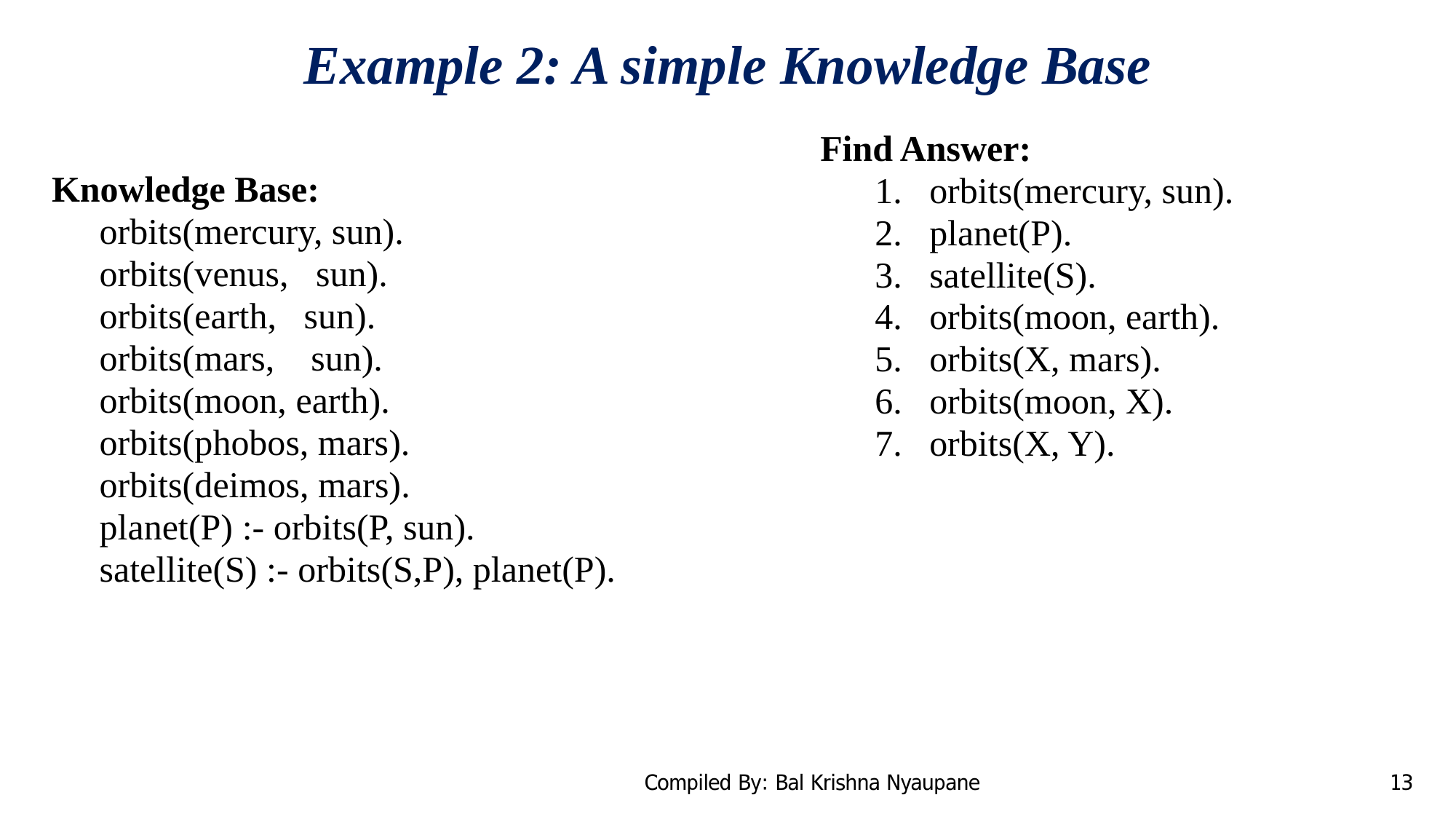

# Example 2: A simple Knowledge Base
Find Answer:
orbits(mercury, sun).
planet(P).
satellite(S).
orbits(moon, earth).
orbits(X, mars).
orbits(moon, X).
orbits(X, Y).

Knowledge Base:
orbits(mercury, sun).
orbits(venus,   sun).
orbits(earth,   sun).
orbits(mars,    sun).
orbits(moon, earth).
orbits(phobos, mars).
orbits(deimos, mars).
planet(P) :- orbits(P, sun).
satellite(S) :- orbits(S,P), planet(P).
Compiled By: Bal Krishna Nyaupane
13